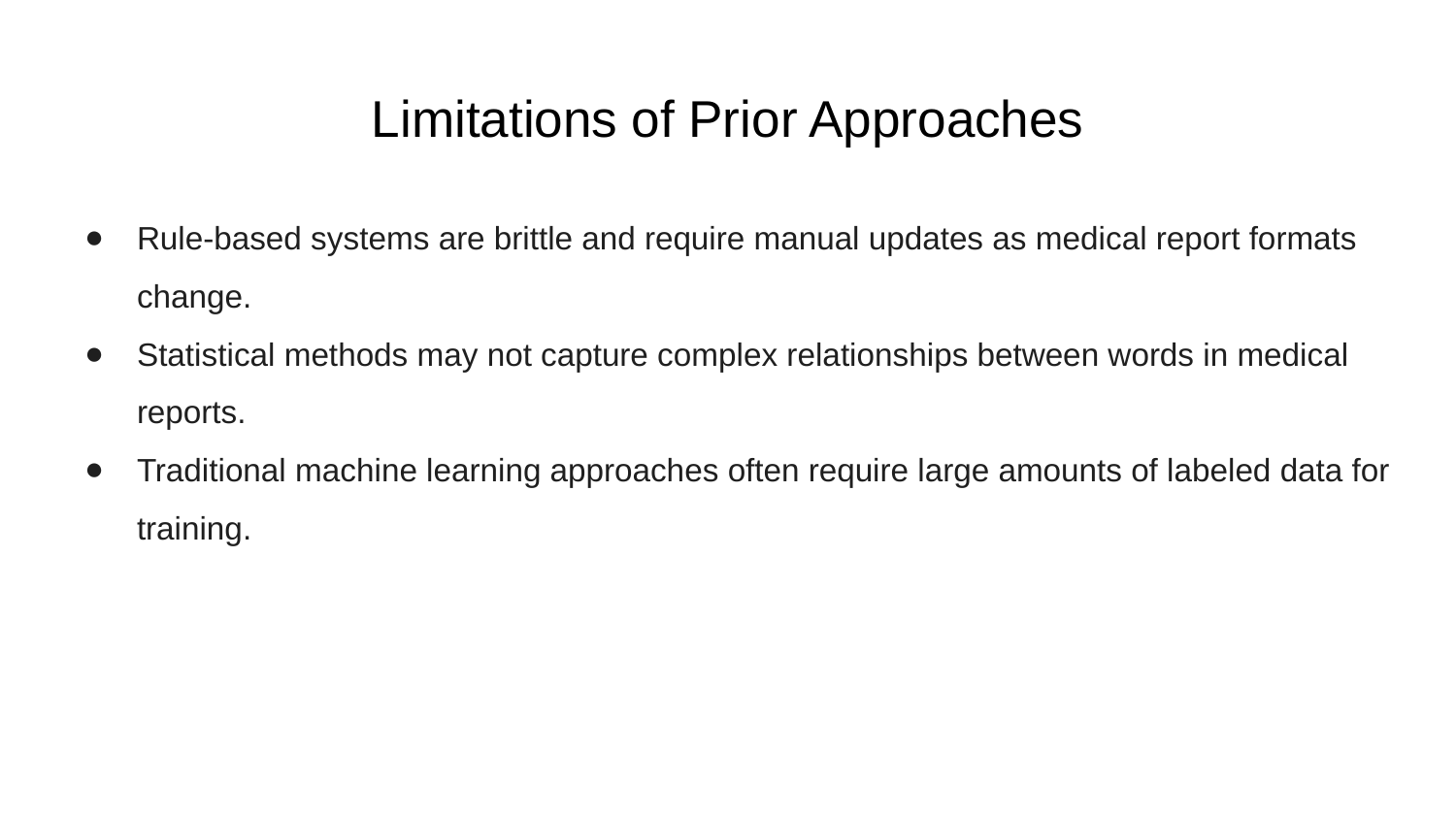

# Limitations of Prior Approaches
Rule-based systems are brittle and require manual updates as medical report formats change.
Statistical methods may not capture complex relationships between words in medical reports.
Traditional machine learning approaches often require large amounts of labeled data for training.